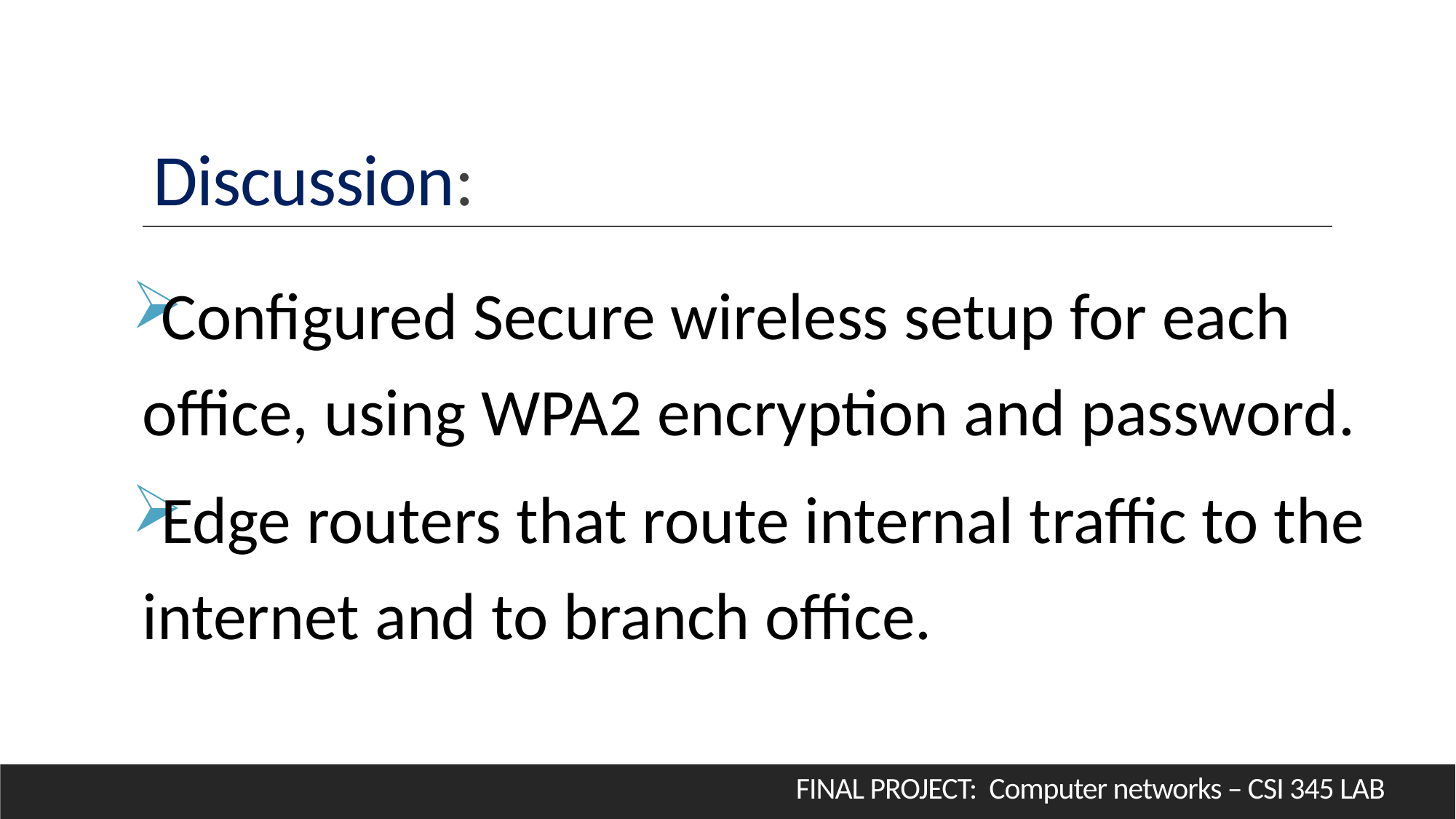

# Discussion:
Configured Secure wireless setup for each office, using WPA2 encryption and password.
Edge routers that route internal traffic to the internet and to branch office.
FINAL PROJECT:  Computer networks – CSI 345 LAB